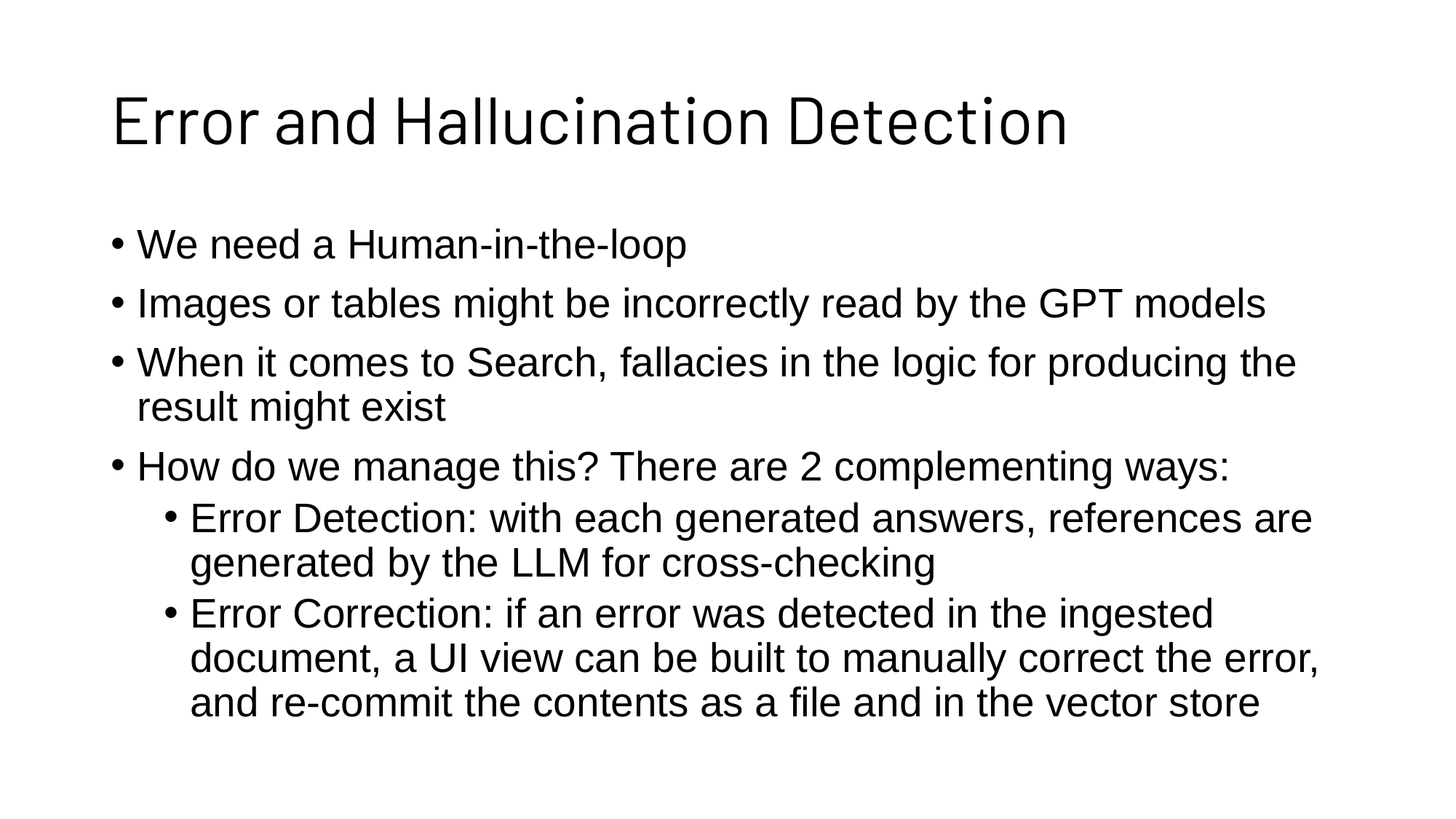

# Error and Hallucination Detection
We need a Human-in-the-loop
Images or tables might be incorrectly read by the GPT models
When it comes to Search, fallacies in the logic for producing the result might exist
How do we manage this? There are 2 complementing ways:
Error Detection: with each generated answers, references are generated by the LLM for cross-checking
Error Correction: if an error was detected in the ingested document, a UI view can be built to manually correct the error, and re-commit the contents as a file and in the vector store